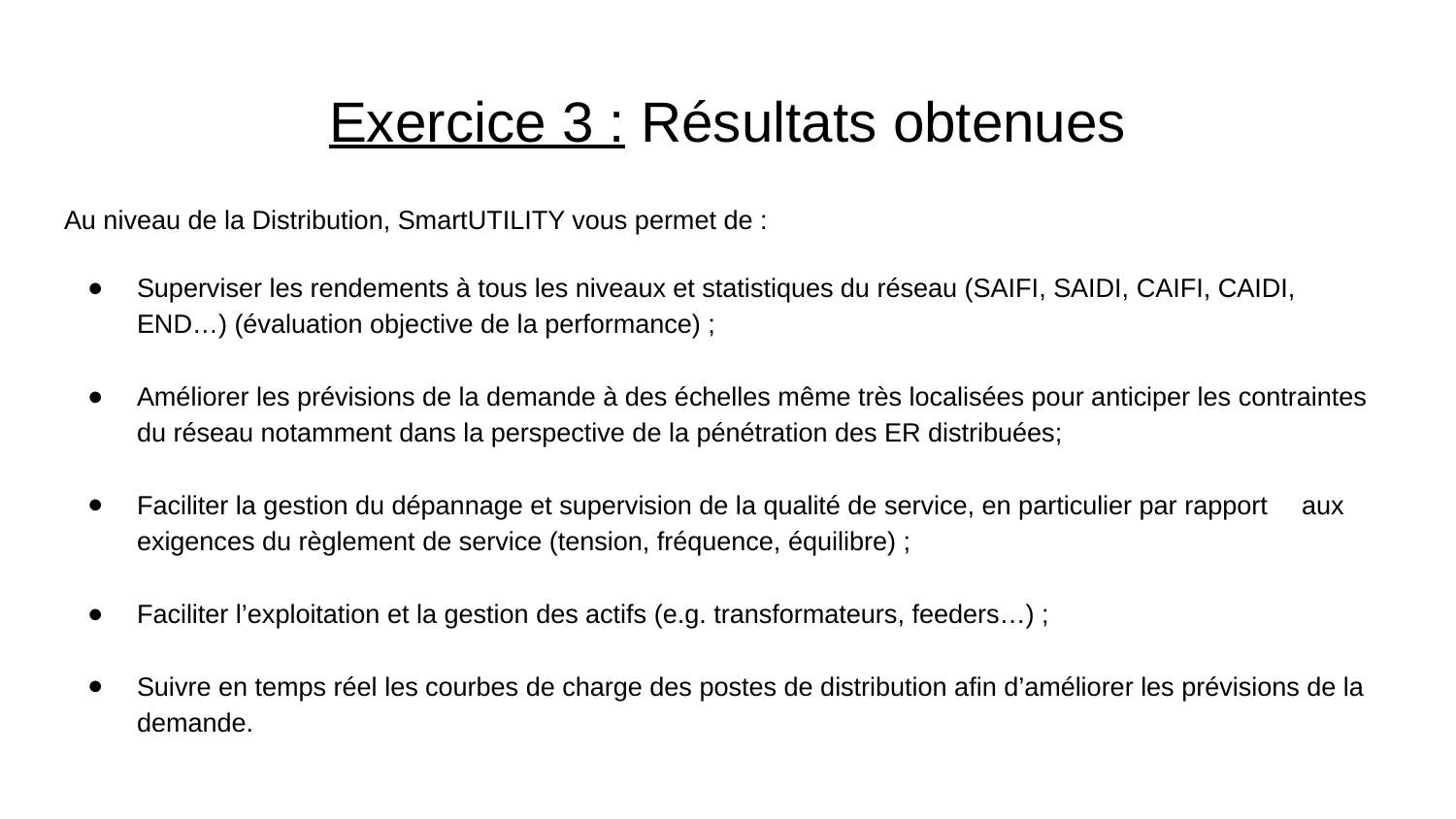

# Exercice 3 : Résultats obtenues

Au niveau de la Distribution, SmartUTILITY vous permet de :
Superviser les rendements à tous les niveaux et statistiques du réseau (SAIFI, SAIDI, CAIFI, CAIDI, END…) (évaluation objective de la performance) ;
Améliorer les prévisions de la demande à des échelles même très localisées pour anticiper les contraintes du réseau notamment dans la perspective de la pénétration des ER distribuées;
Faciliter la gestion du dépannage et supervision de la qualité de service, en particulier par rapport 	aux exigences du règlement de service (tension, fréquence, équilibre) ;
Faciliter l’exploitation et la gestion des actifs (e.g. transformateurs, feeders…) ;
Suivre en temps réel les courbes de charge des postes de distribution afin d’améliorer les prévisions de la demande.